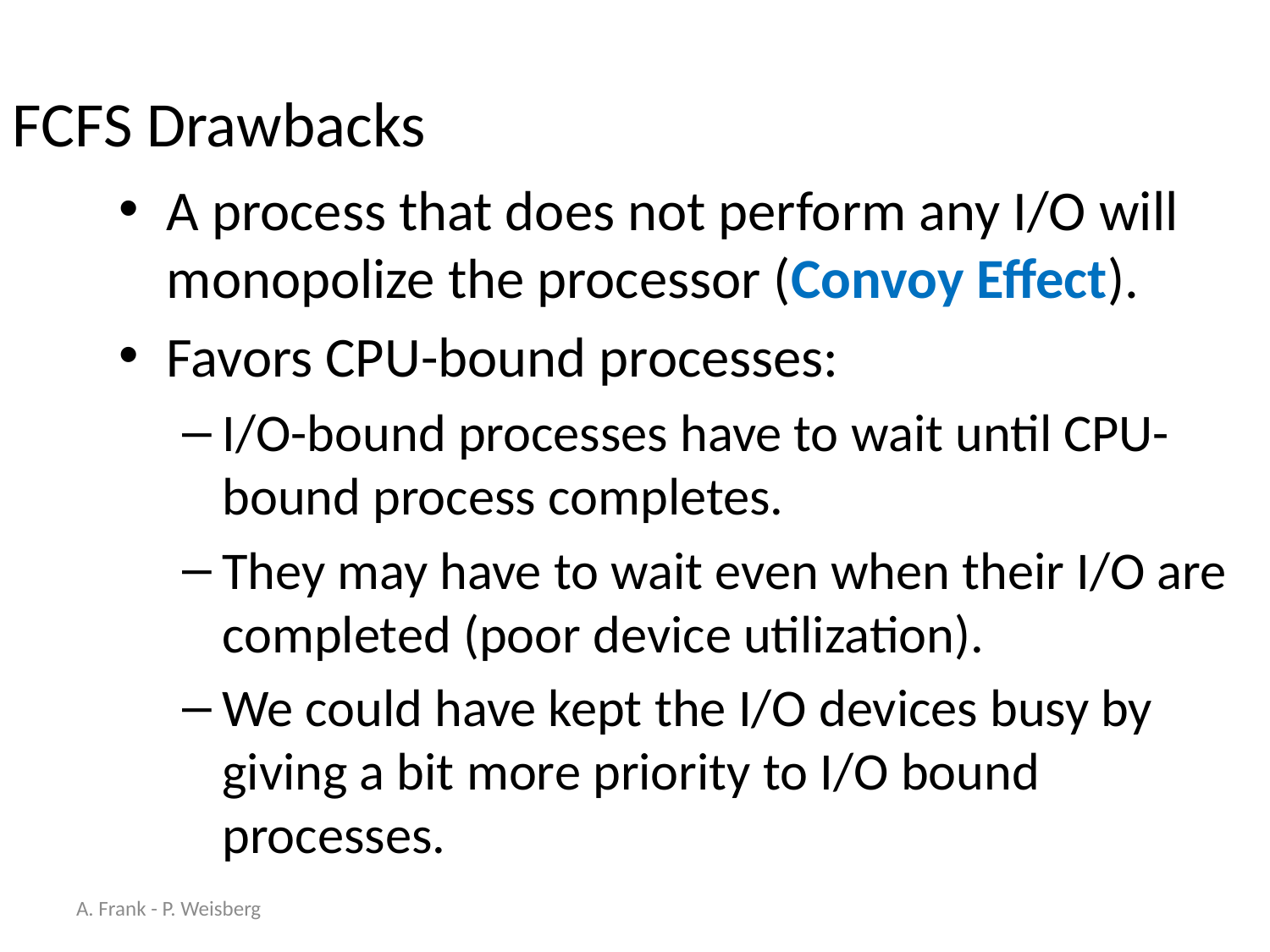

# FCFS Drawbacks
A process that does not perform any I/O will monopolize the processor (Convoy Effect).
Favors CPU-bound processes:
I/O-bound processes have to wait until CPU-bound process completes.
They may have to wait even when their I/O are completed (poor device utilization).
We could have kept the I/O devices busy by giving a bit more priority to I/O bound processes.
A. Frank - P. Weisberg